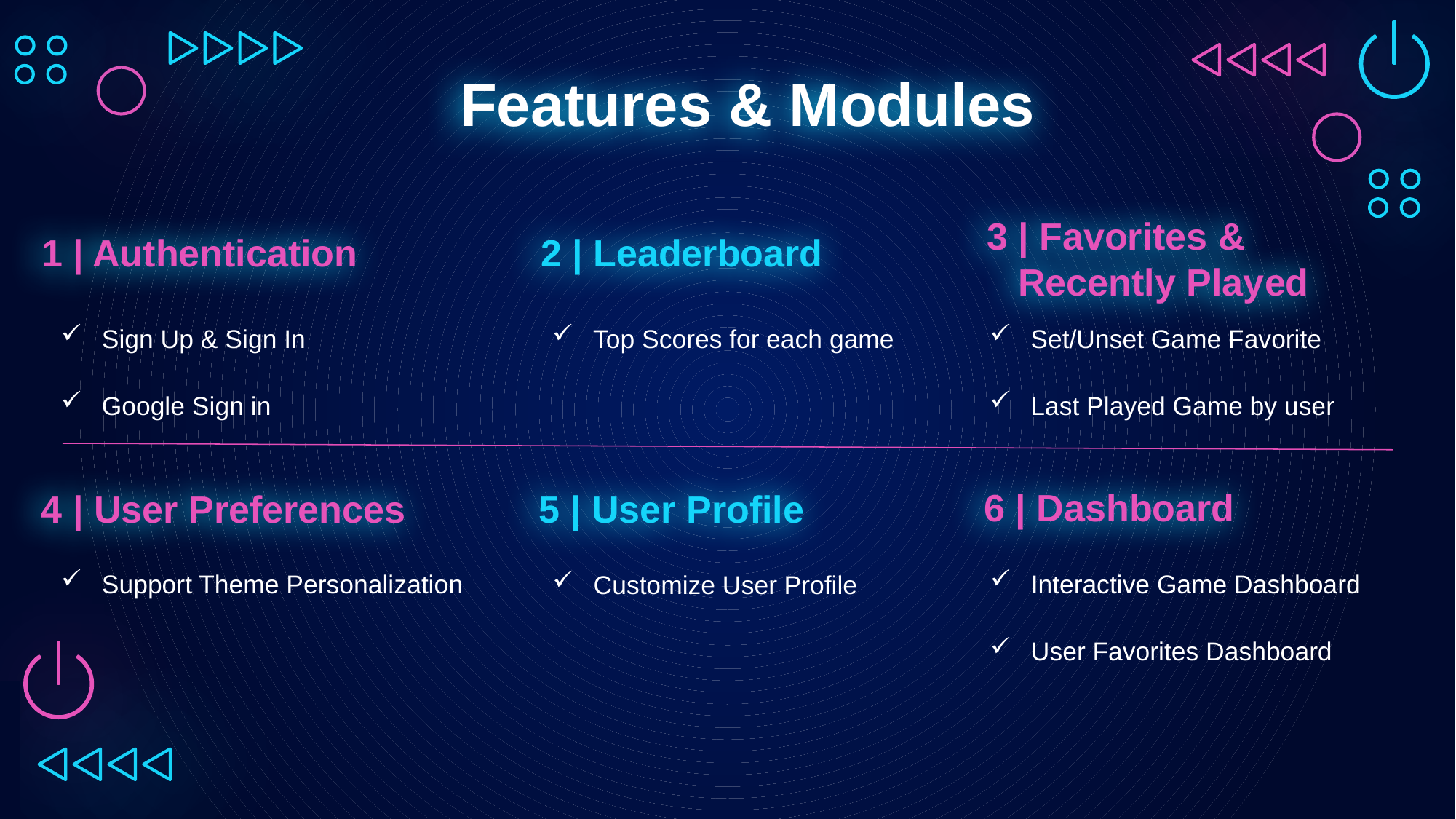

# Features & Modules

3 | Favorites &
   Recently Played
1 | Authentication
2 | Leaderboard
Sign Up & Sign In
Google Sign in
Set/Unset Game Favorite
Last Played Game by user

Top Scores for each game
6 | Dashboard
4 | User Preferences
5 | User Profile
Support Theme Personalization
Interactive Game Dashboard
User Favorites Dashboard

Customize User Profile